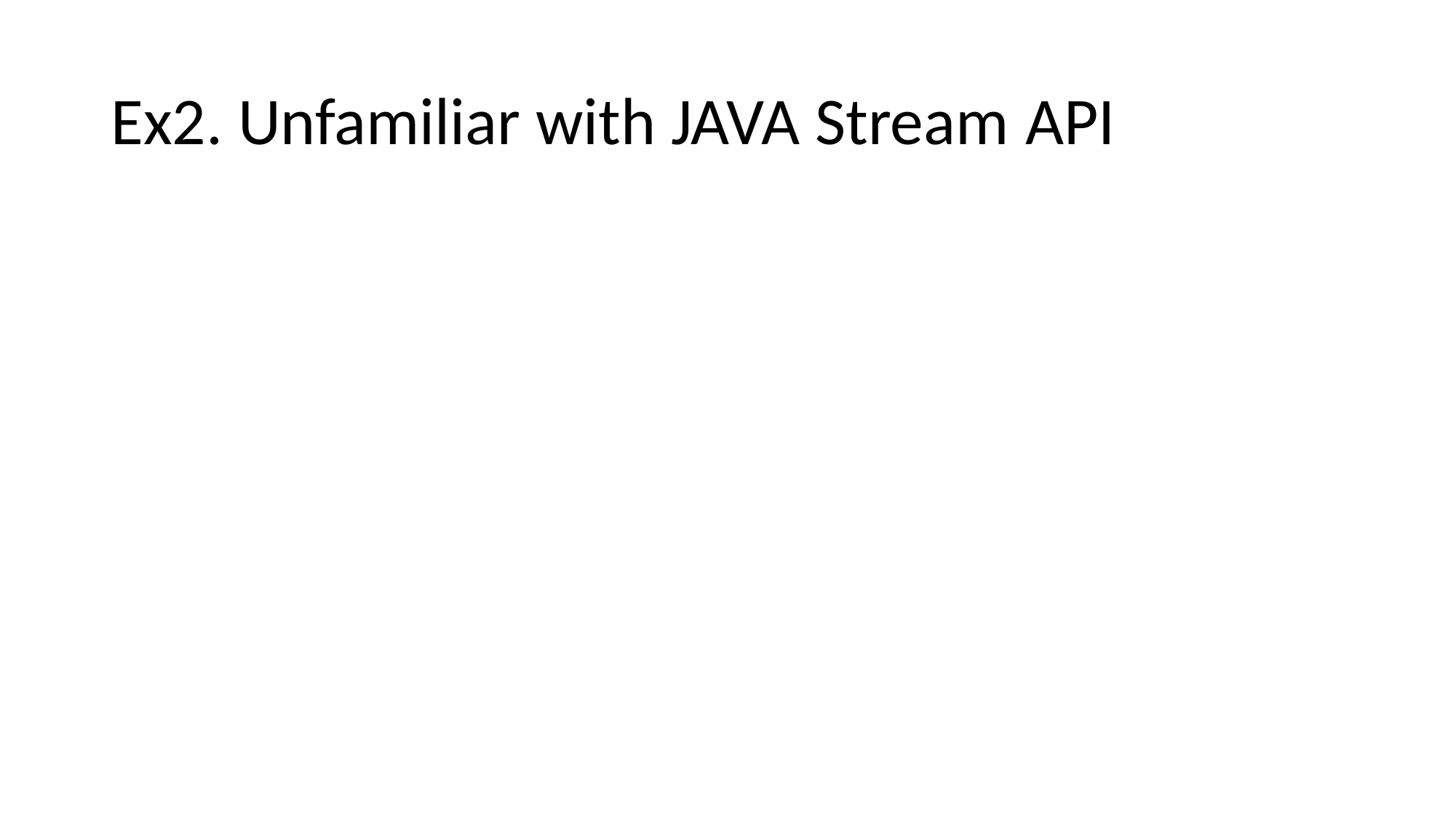

# Ex2. Unfamiliar with JAVA Stream API